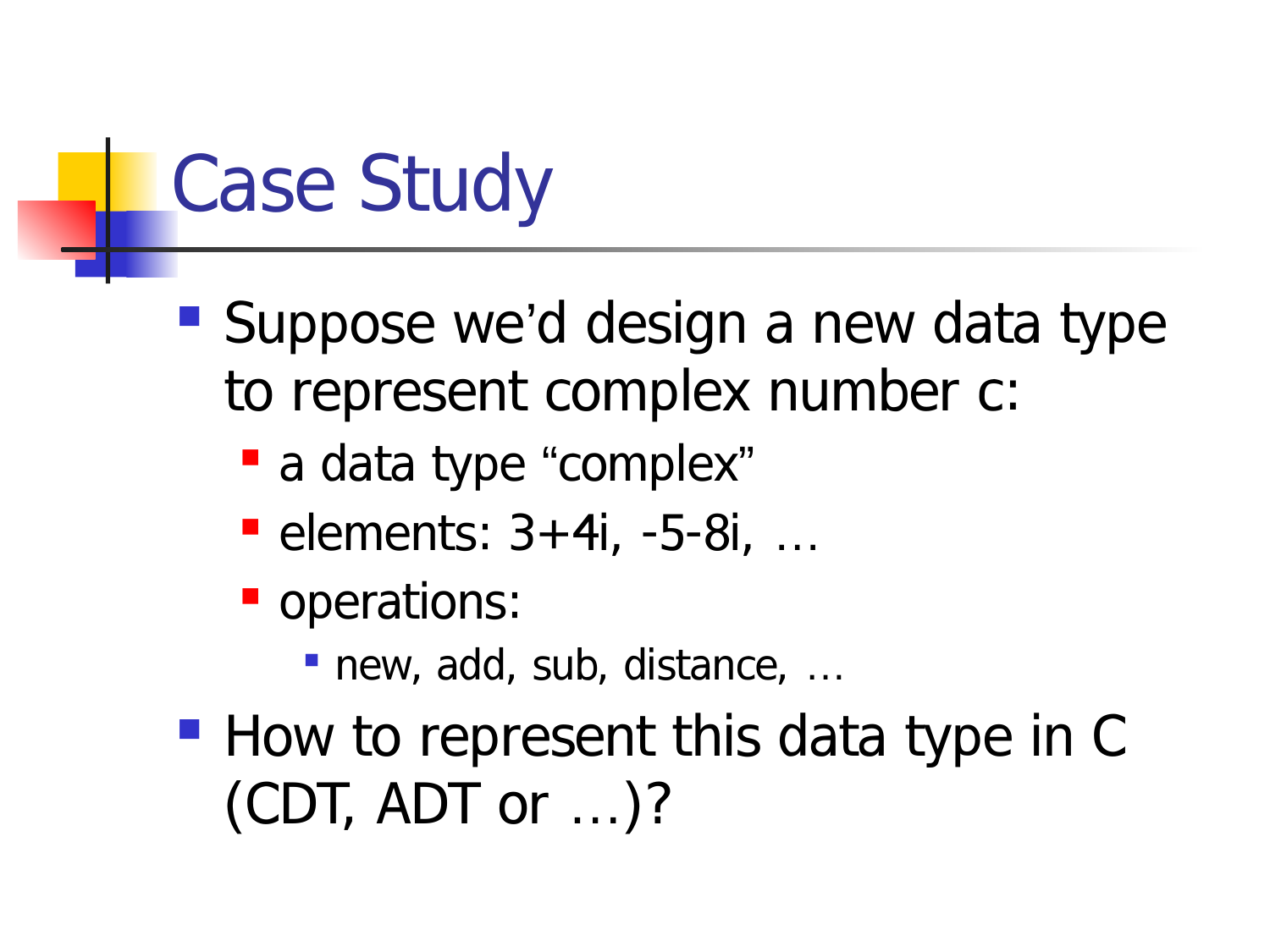

# Case Study
Suppose we’d design a new data type to represent complex number c:
a data type “complex”
elements: 3+4i, -5-8i, …
operations:
new, add, sub, distance, …
How to represent this data type in C (CDT, ADT or …)?